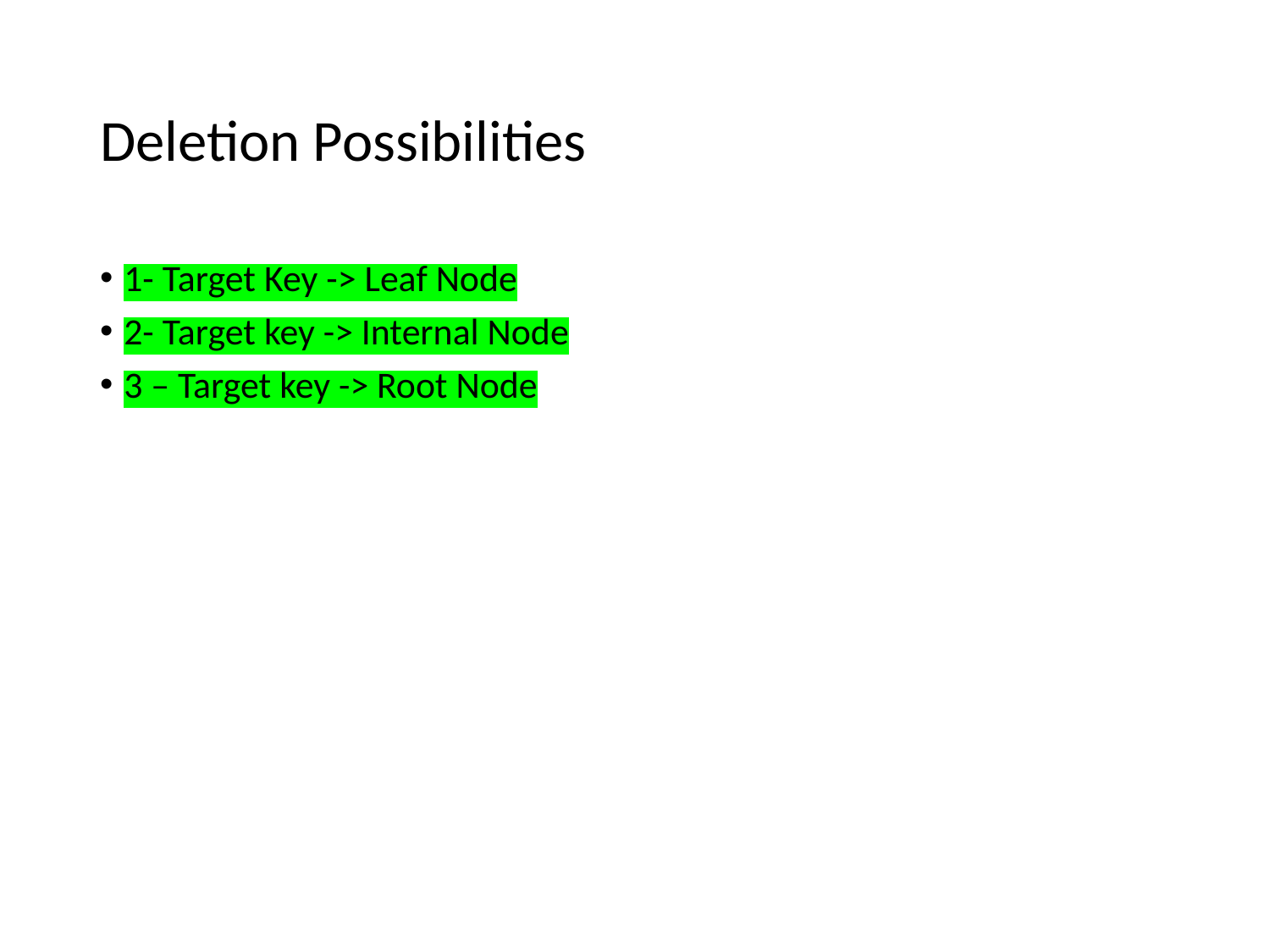

# Deletion Possibilities
1- Target Key -> Leaf Node
2- Target key -> Internal Node
3 – Target key -> Root Node